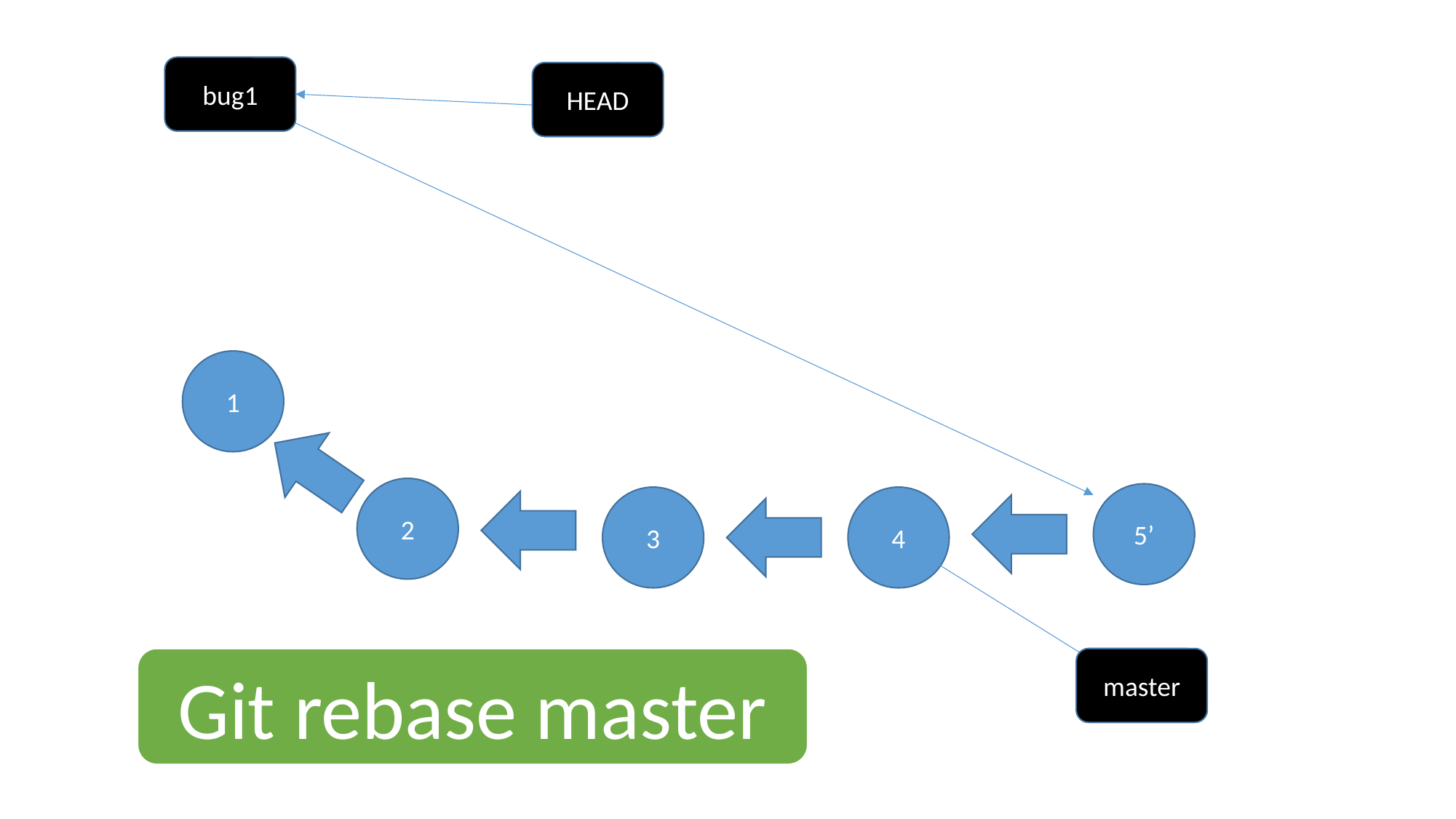

bug1
HEAD
1

2

5’

4
3

Git rebase master
master